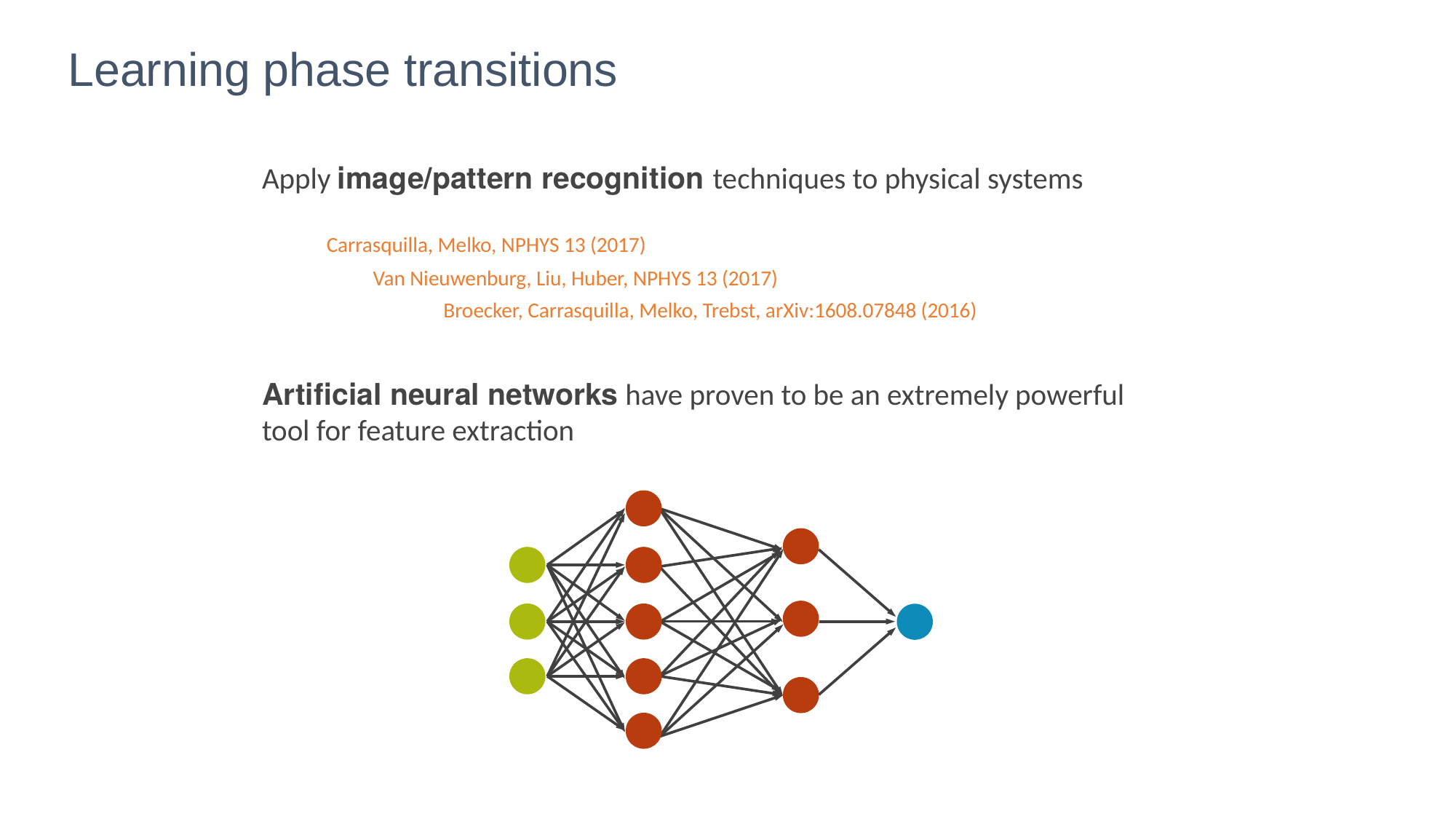

# Learning phase transitions
Apply image/pattern recognition techniques to physical systems
Carrasquilla, Melko, NPHYS 13 (2017)
Van Nieuwenburg, Liu, Huber, NPHYS 13 (2017)
Broecker, Carrasquilla, Melko, Trebst, arXiv:1608.07848 (2016)
Artificial neural networks have proven to be an extremely powerful tool for feature extraction